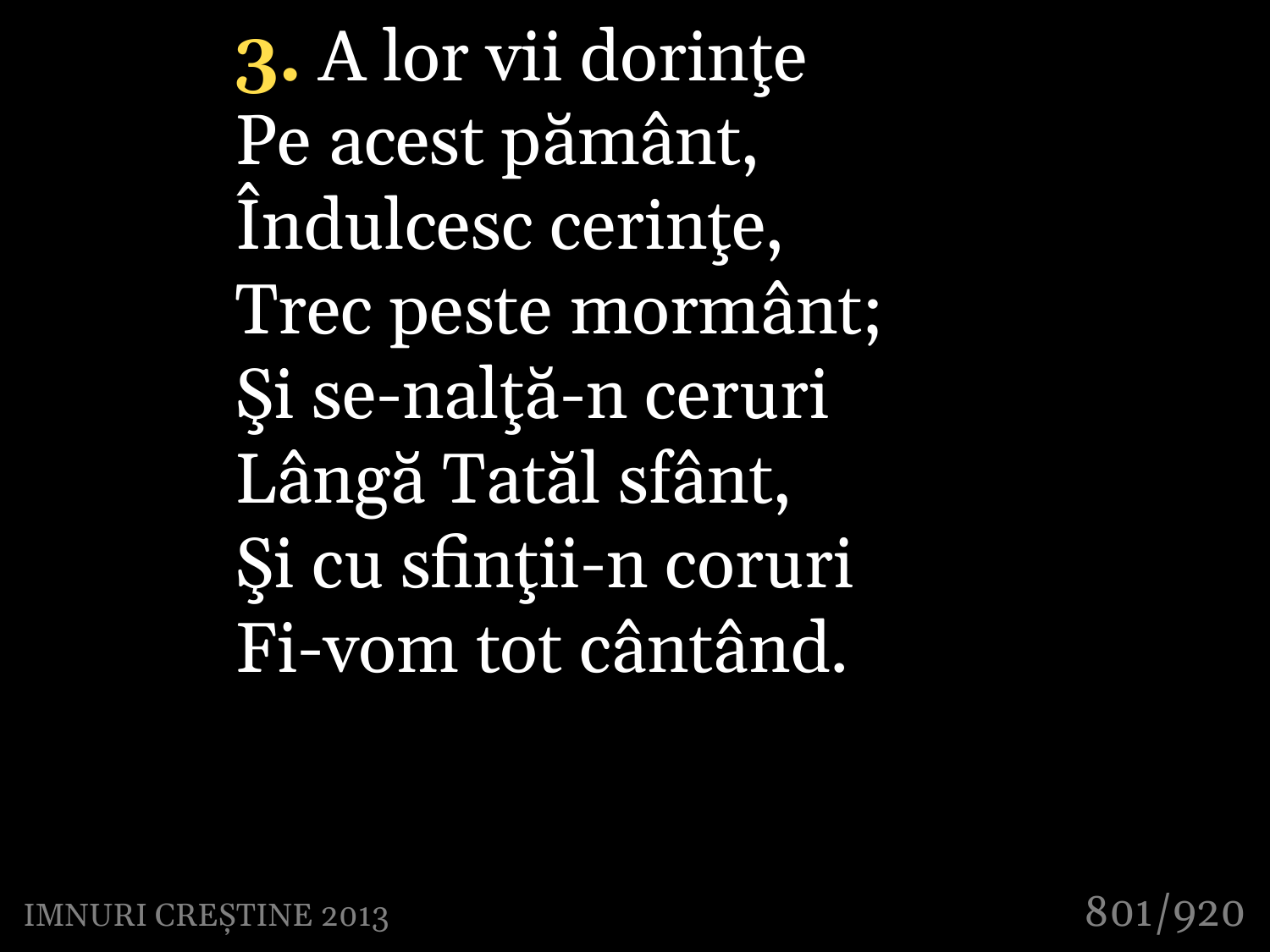

3. A lor vii dorinţe
Pe acest pământ,
Îndulcesc cerinţe,
Trec peste mormânt;
Şi se-nalţă-n ceruri
Lângă Tatăl sfânt,
Şi cu sfinţii-n coruri
Fi-vom tot cântând.
801/920
IMNURI CREȘTINE 2013